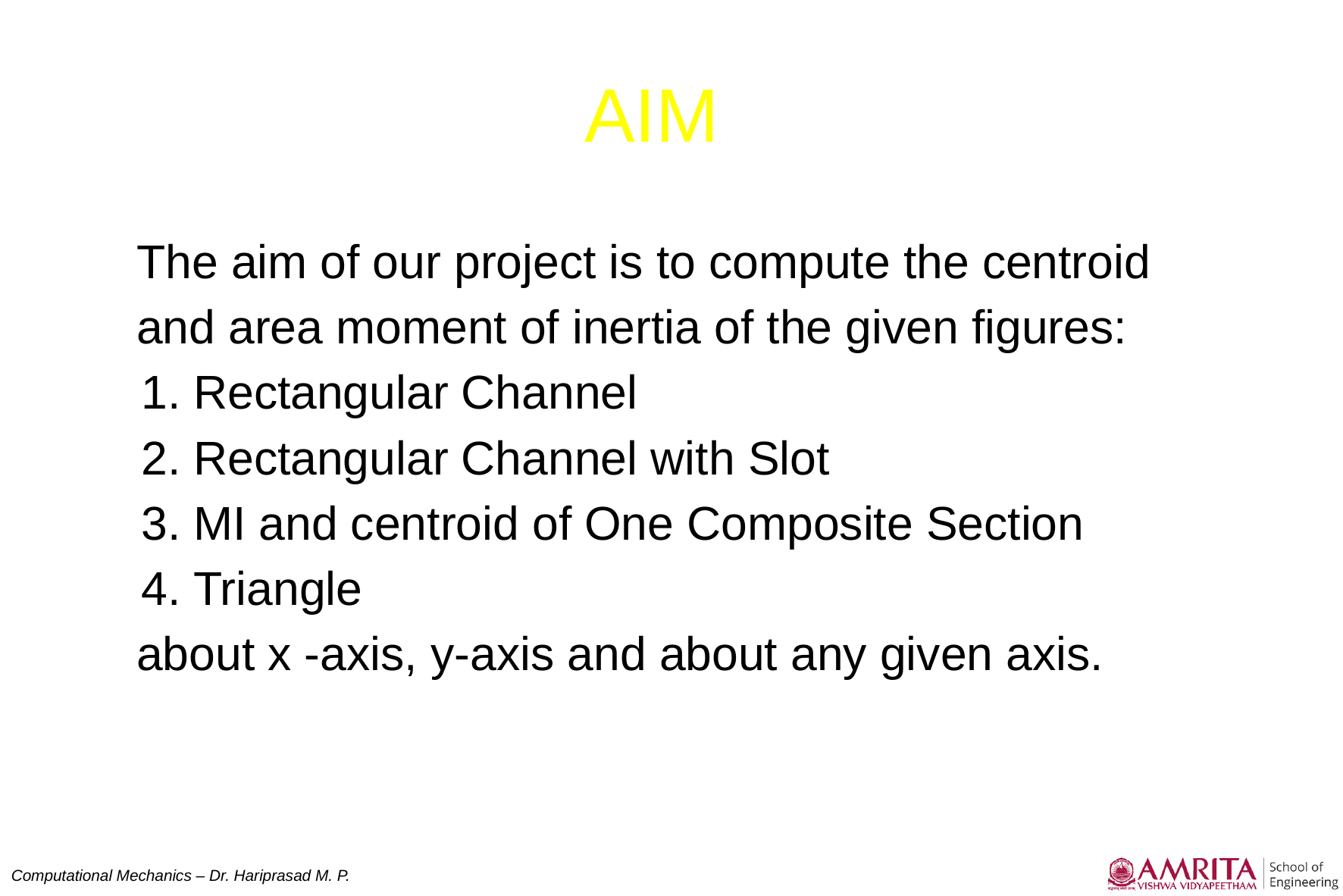

AIM

The aim of our project is to compute the centroid and area moment of inertia of the given figures:
Rectangular Channel
Rectangular Channel with Slot
MI and centroid of One Composite Section
Triangle
about x -axis, y-axis and about any given axis.